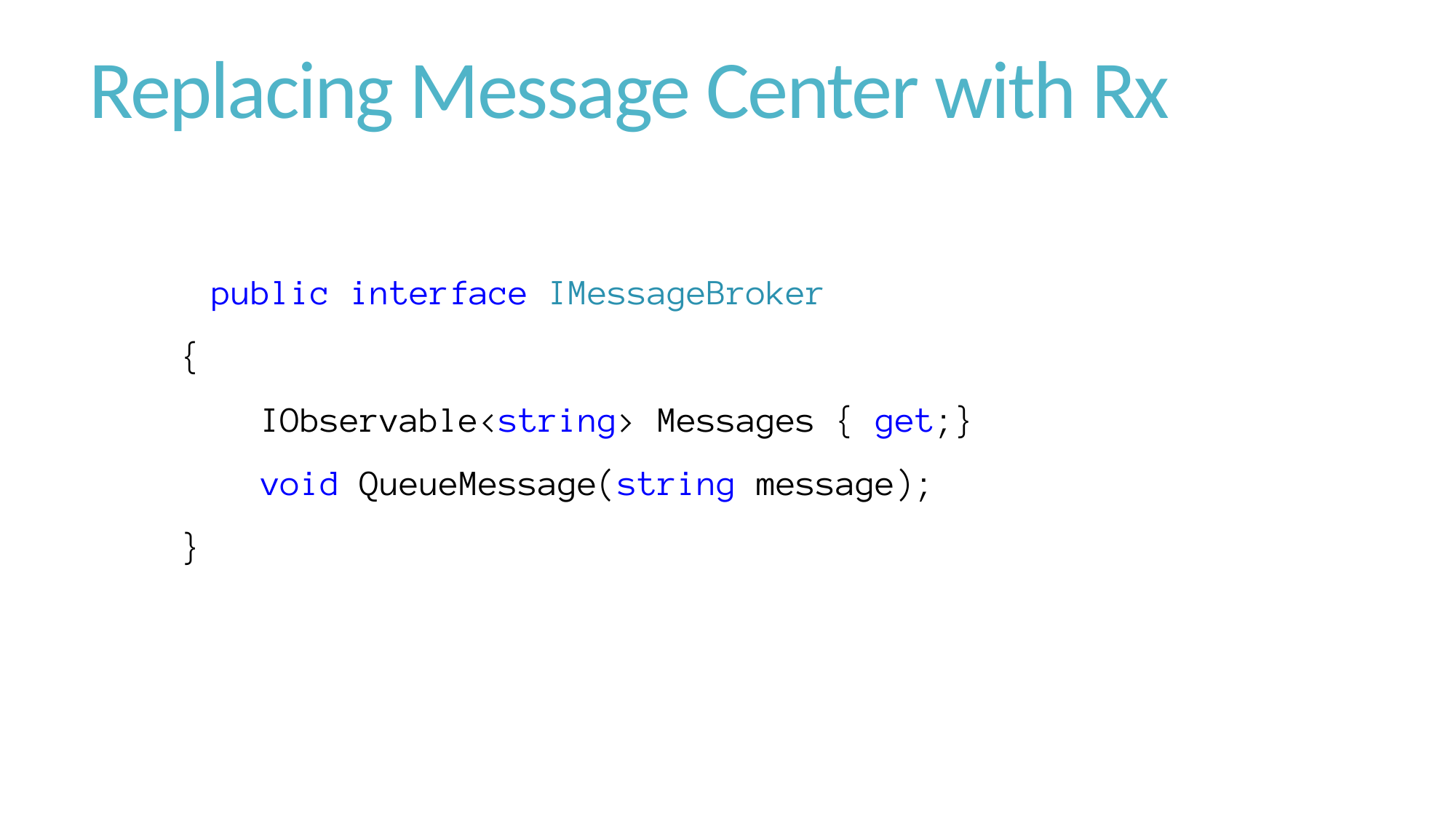

# Replacing Message Center with Rx
 	public interface IMessageBroker
    {
        IObservable<string> Messages { get;}
        void QueueMessage(string message);
    }